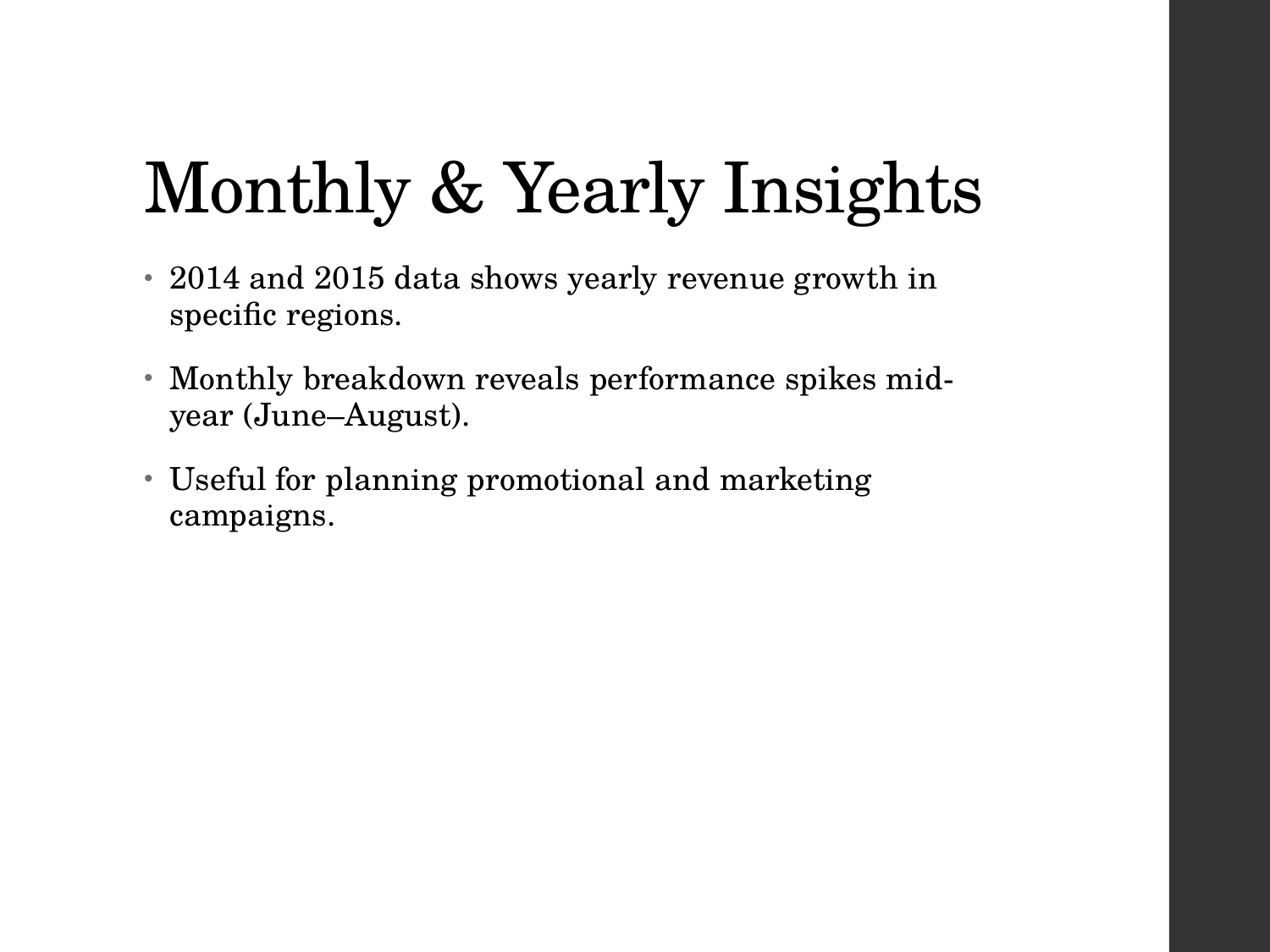

# Monthly & Yearly Insights
2014 and 2015 data shows yearly revenue growth in specific regions.
Monthly breakdown reveals performance spikes mid-year (June–August).
Useful for planning promotional and marketing campaigns.